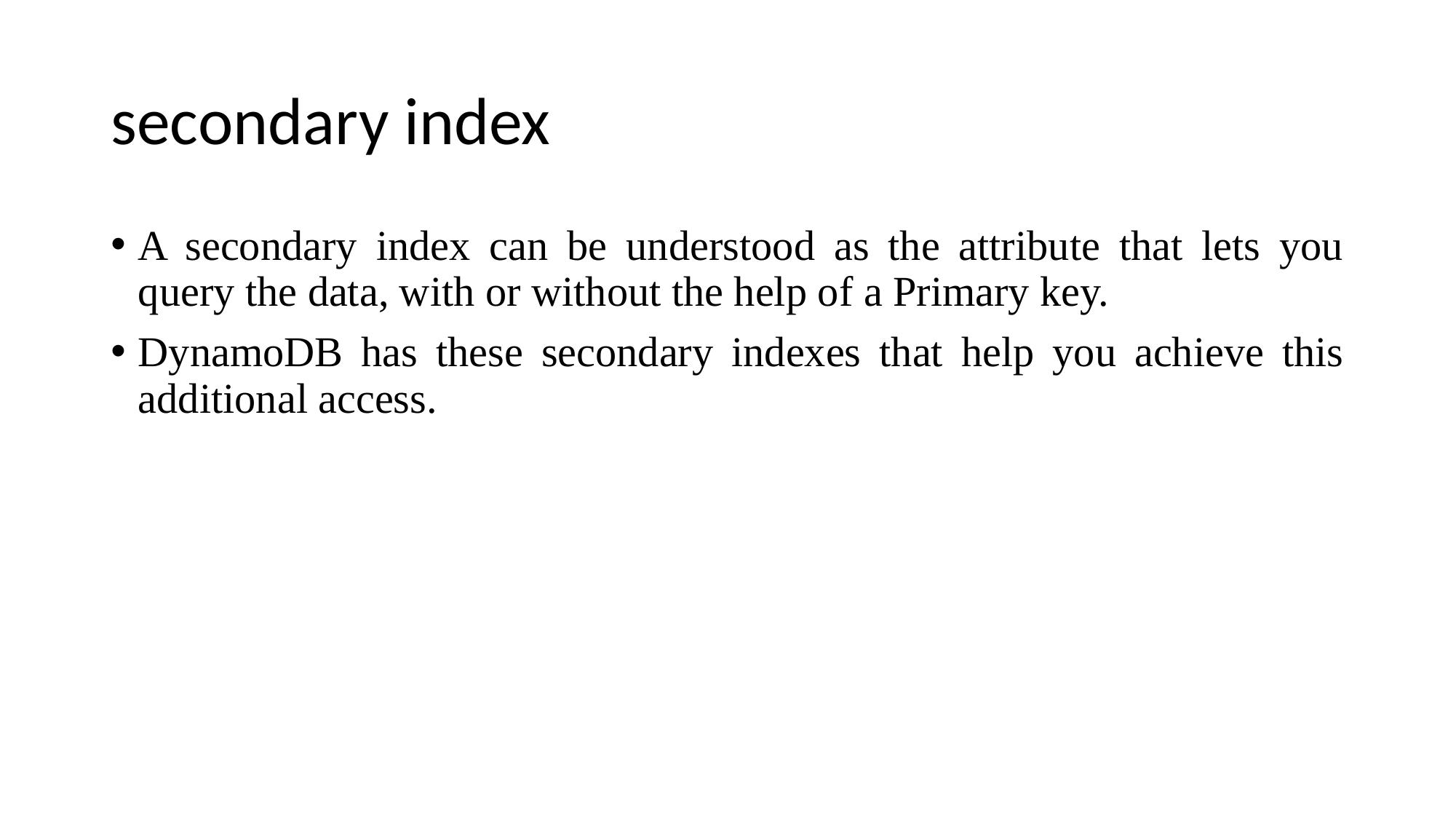

# secondary index
A secondary index can be understood as the attribute that lets you query the data, with or without the help of a Primary key.
DynamoDB has these secondary indexes that help you achieve this additional access.